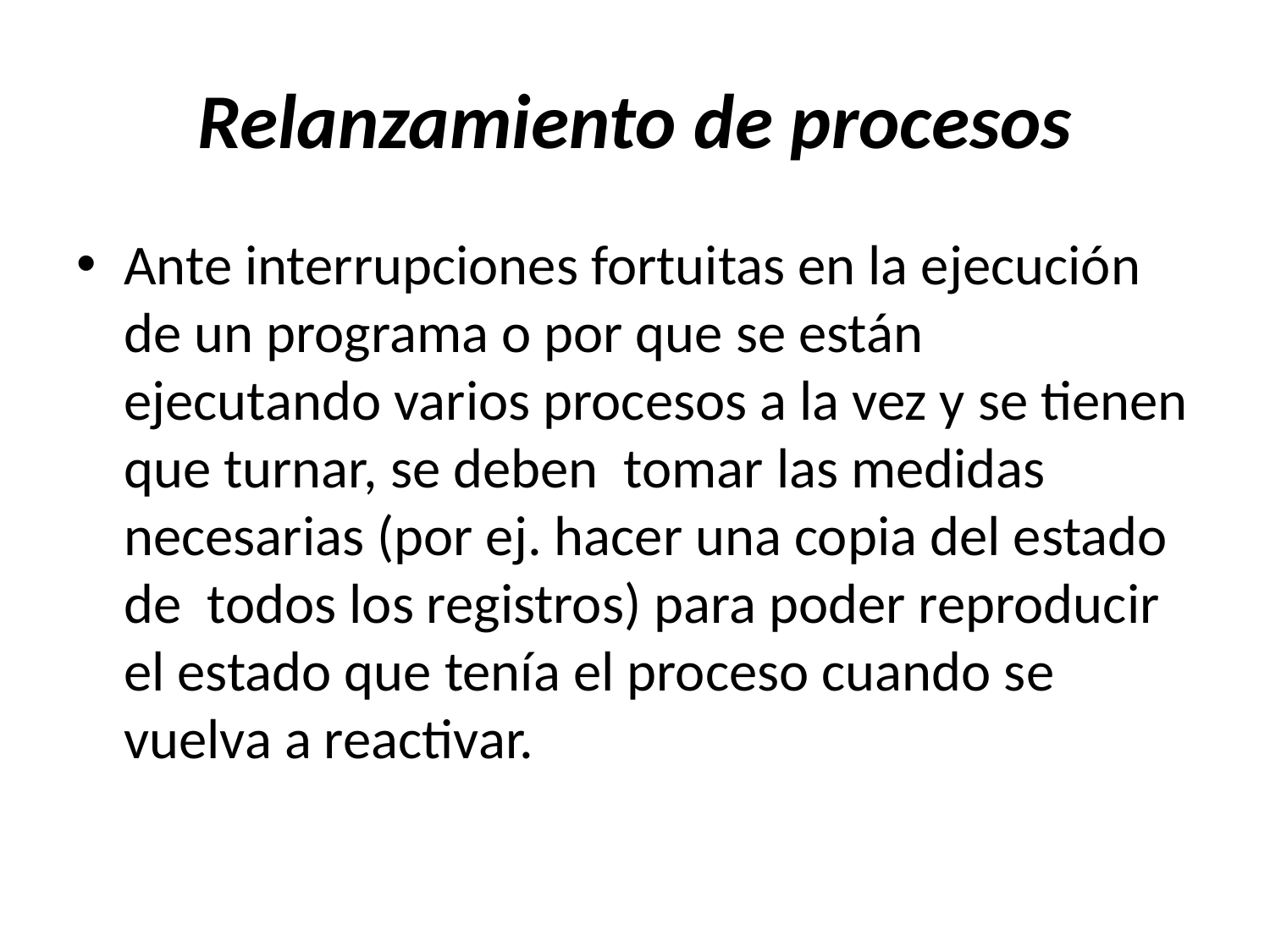

# Relanzamiento de procesos
Ante interrupciones fortuitas en la ejecución de un programa o por que se están ejecutando varios procesos a la vez y se tienen que turnar, se deben  tomar las medidas necesarias (por ej. hacer una copia del estado de  todos los registros) para poder reproducir el estado que tenía el proceso cuando se vuelva a reactivar.